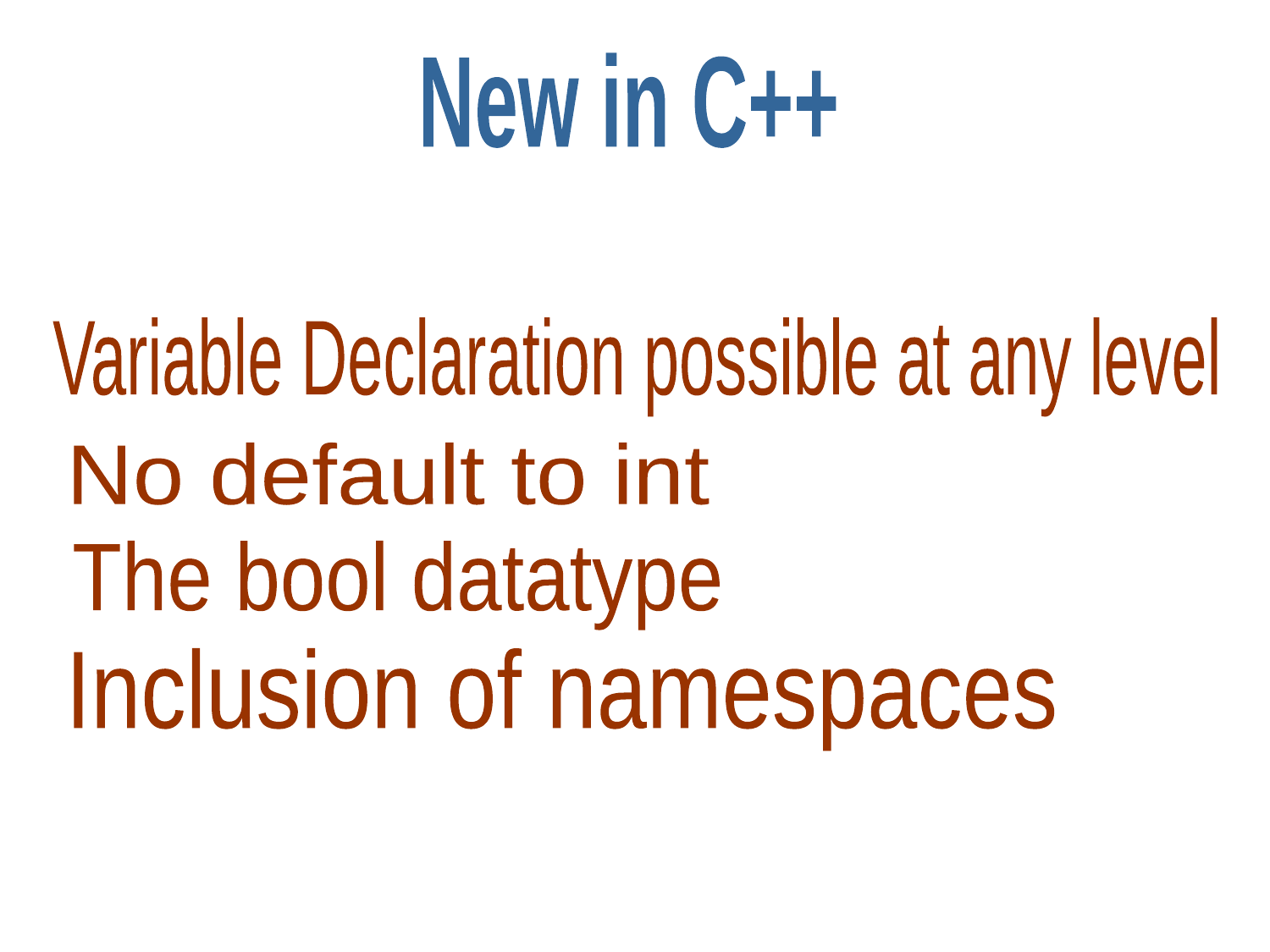

New in C++
Variable Declaration possible at any level
No default to int
The bool datatype
Inclusion of namespaces